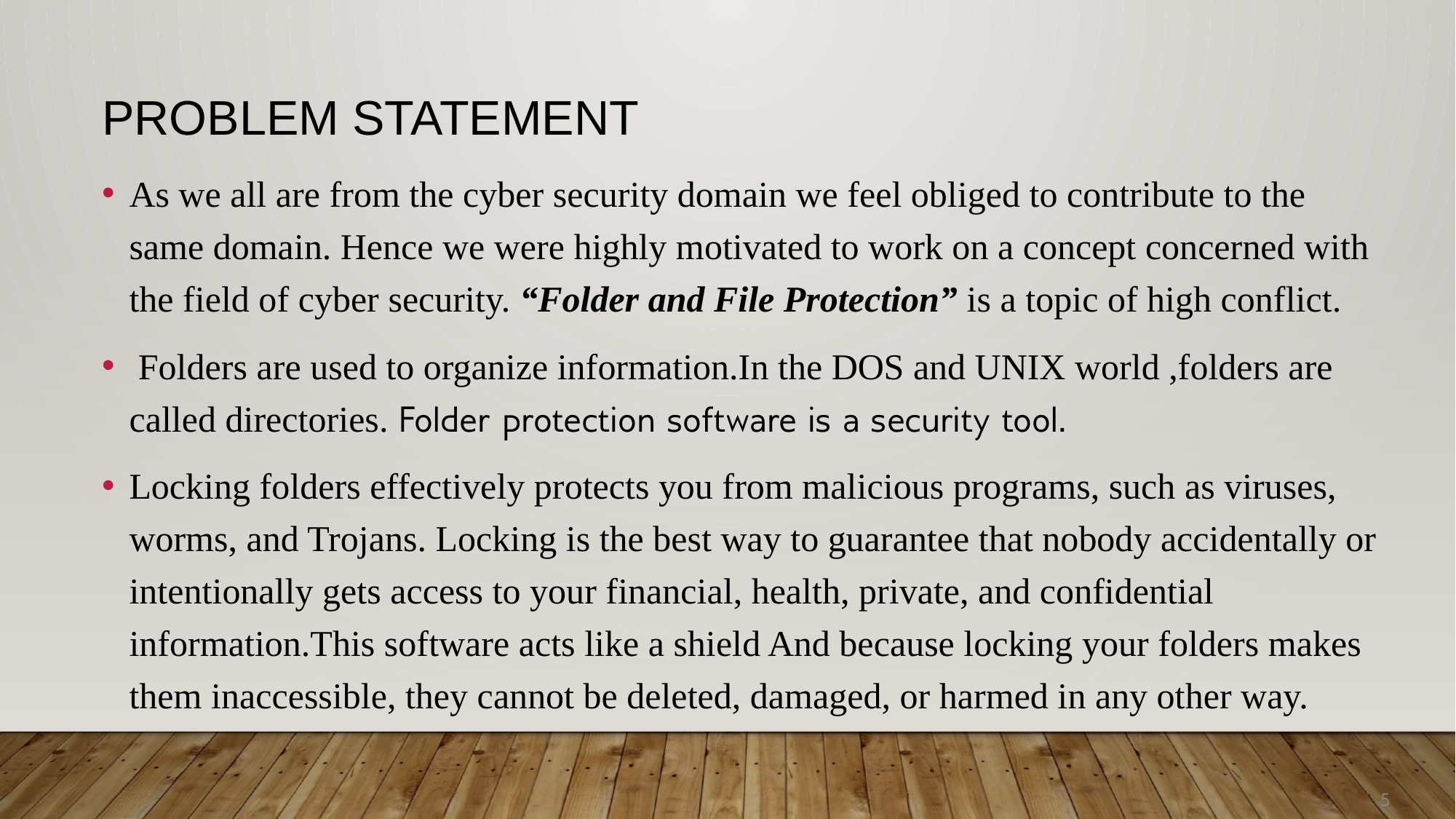

# PROBLEM STATEMENT
As we all are from the cyber security domain we feel obliged to contribute to the same domain. Hence we were highly motivated to work on a concept concerned with the field of cyber security. “Folder and File Protection” is a topic of high conflict.
 Folders are used to organize information.In the DOS and UNIX world ,folders are called directories. Folder protection software is a security tool.
Locking folders effectively protects you from malicious programs, such as viruses, worms, and Trojans. Locking is the best way to guarantee that nobody accidentally or intentionally gets access to your financial, health, private, and confidential information.This software acts like a shield And because locking your folders makes them inaccessible, they cannot be deleted, damaged, or harmed in any other way.